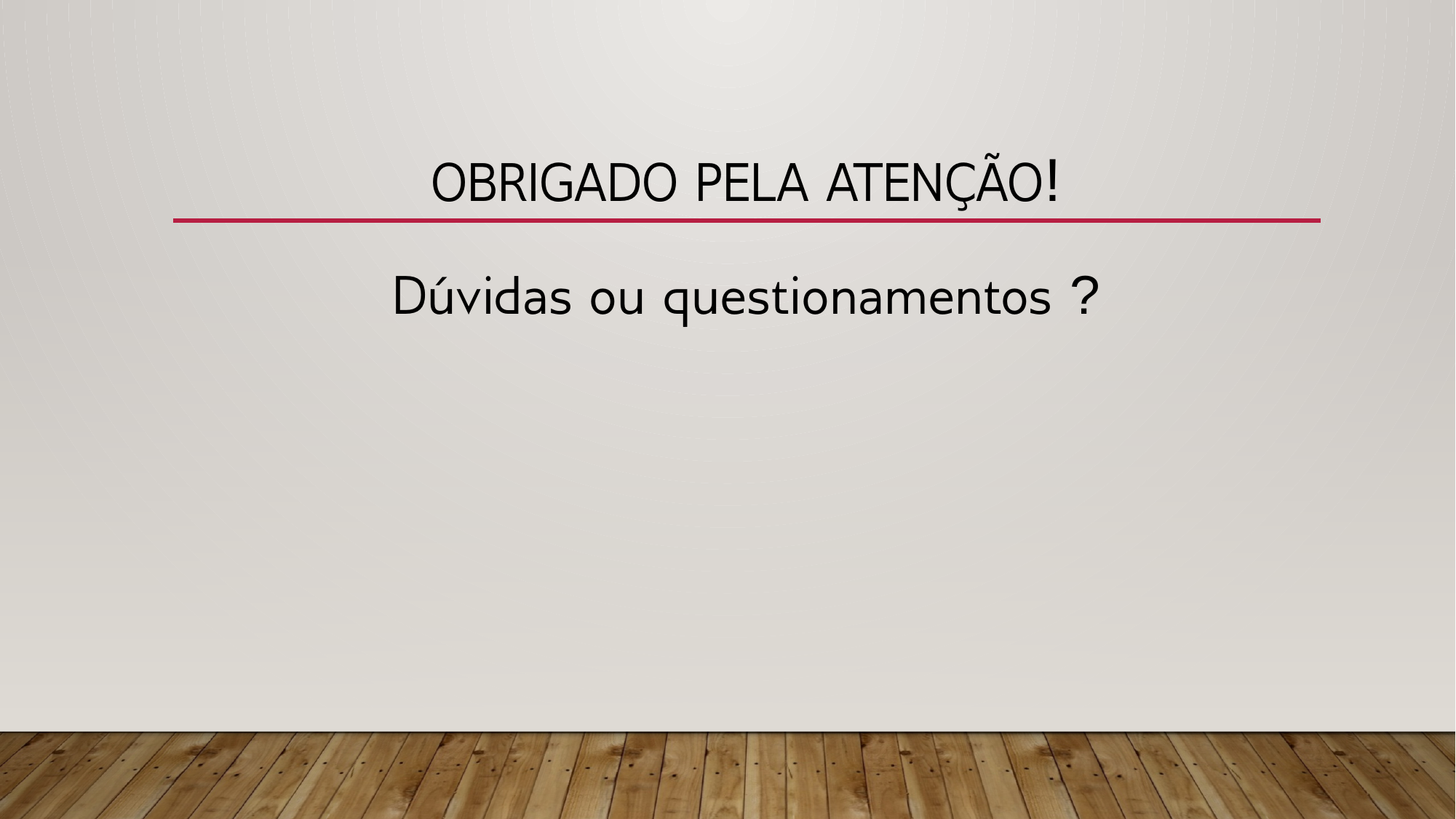

# Obrigado pela atenção!
Dúvidas ou questionamentos ?